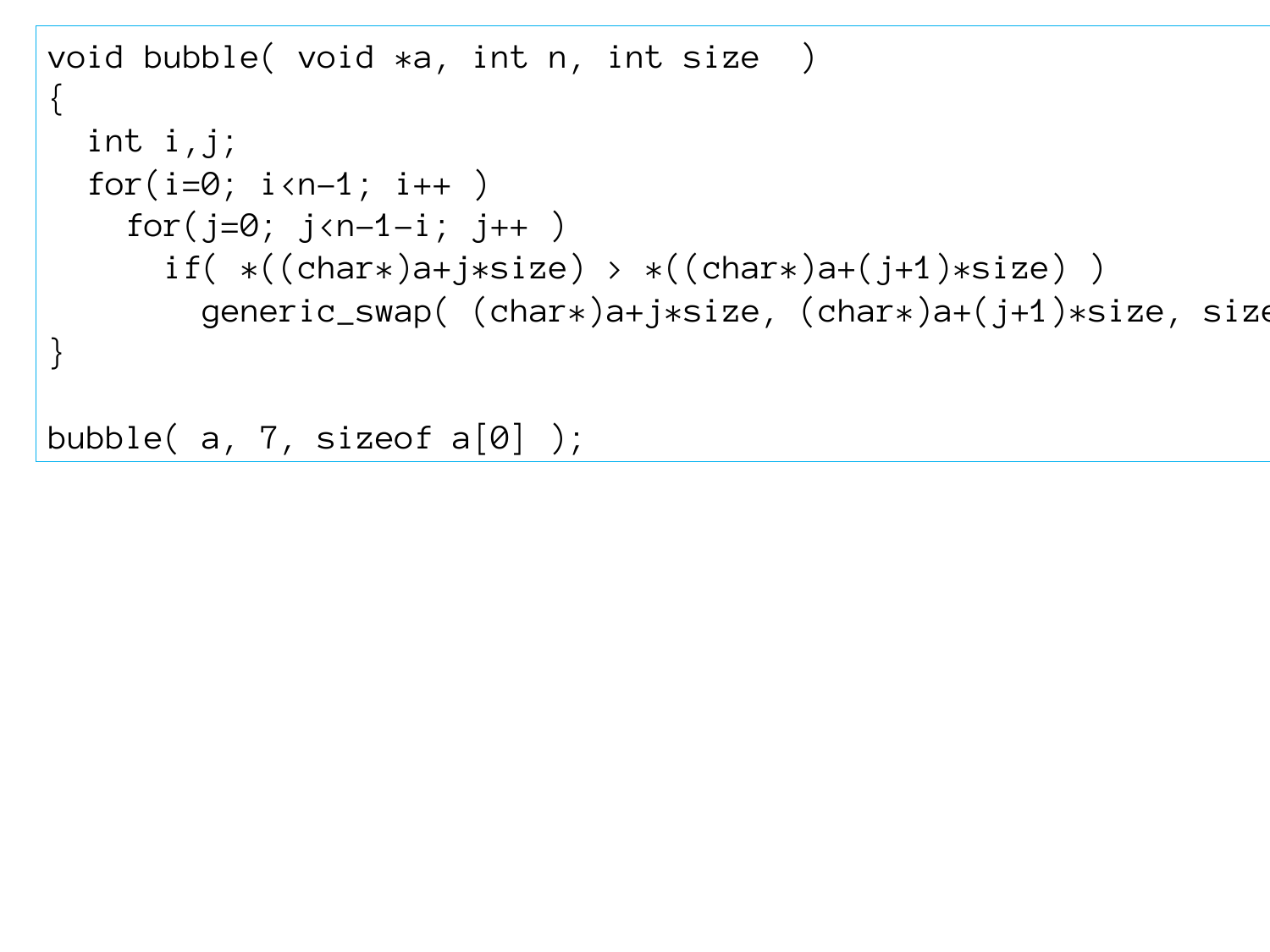

void bubble( void *a, int n, int size  )
{
  int i,j;
  for(i=0; i<n-1; i++ )
    for(j=0; j<n-1-i; j++ )
      if( *((char*)a+j*size) > *((char*)a+(j+1)*size) )
        generic_swap( (char*)a+j*size, (char*)a+(j+1)*size, size );
}

bubble( a, 7, sizeof a[0] );